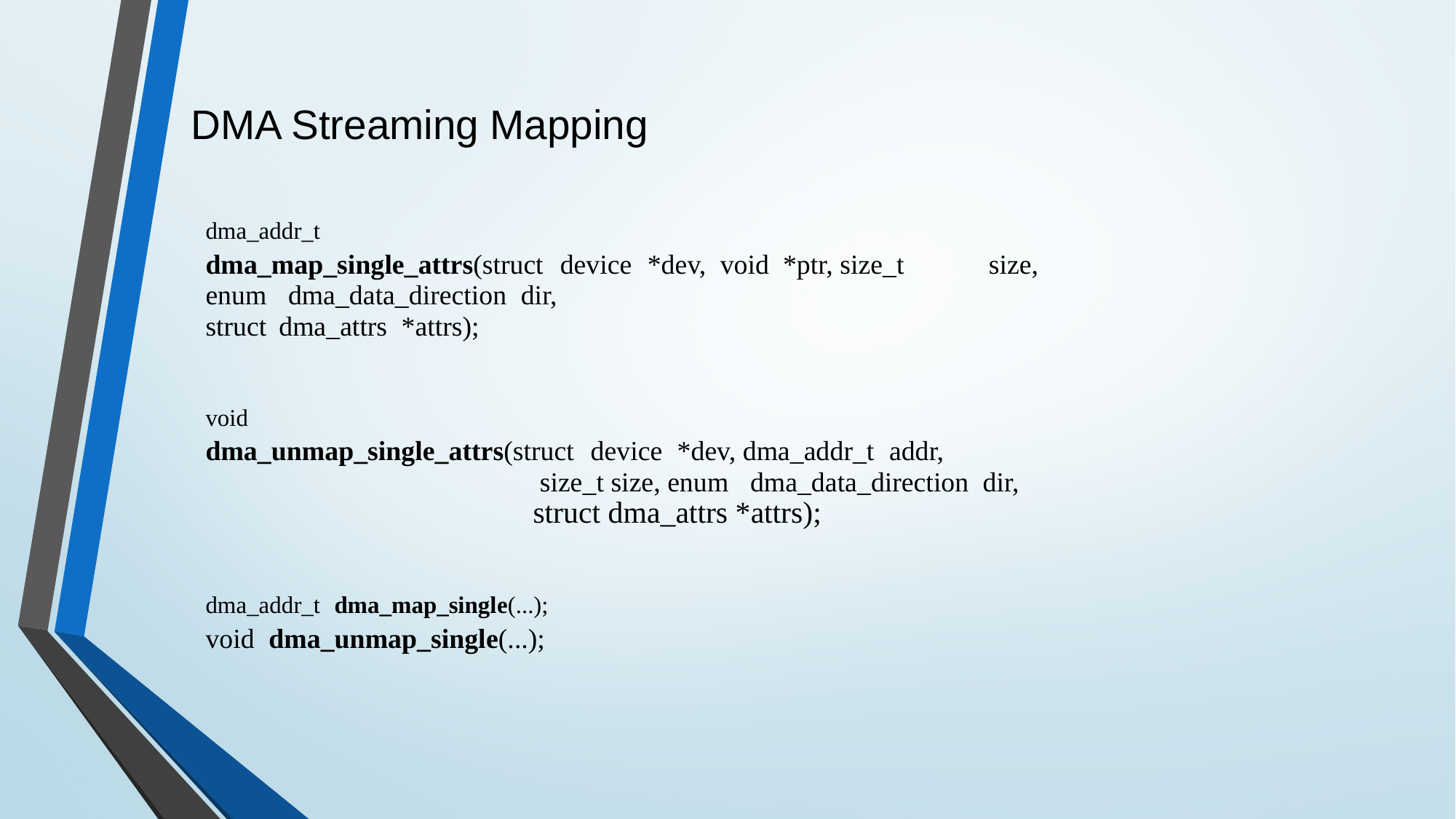

DMA Streaming Mapping
dma_addr_t
dma_map_single_attrs(struct  device *dev, void *ptr, size_t	size,
enum   dma_data_direction dir,
struct dma_attrs *attrs);
void
dma_unmap_single_attrs(struct  device *dev, dma_addr_t addr,
			 size_t size, enum   dma_data_direction dir,
			struct dma_attrs *attrs);

dma_addr_t dma_map_single(...);
void dma_unmap_single(...);